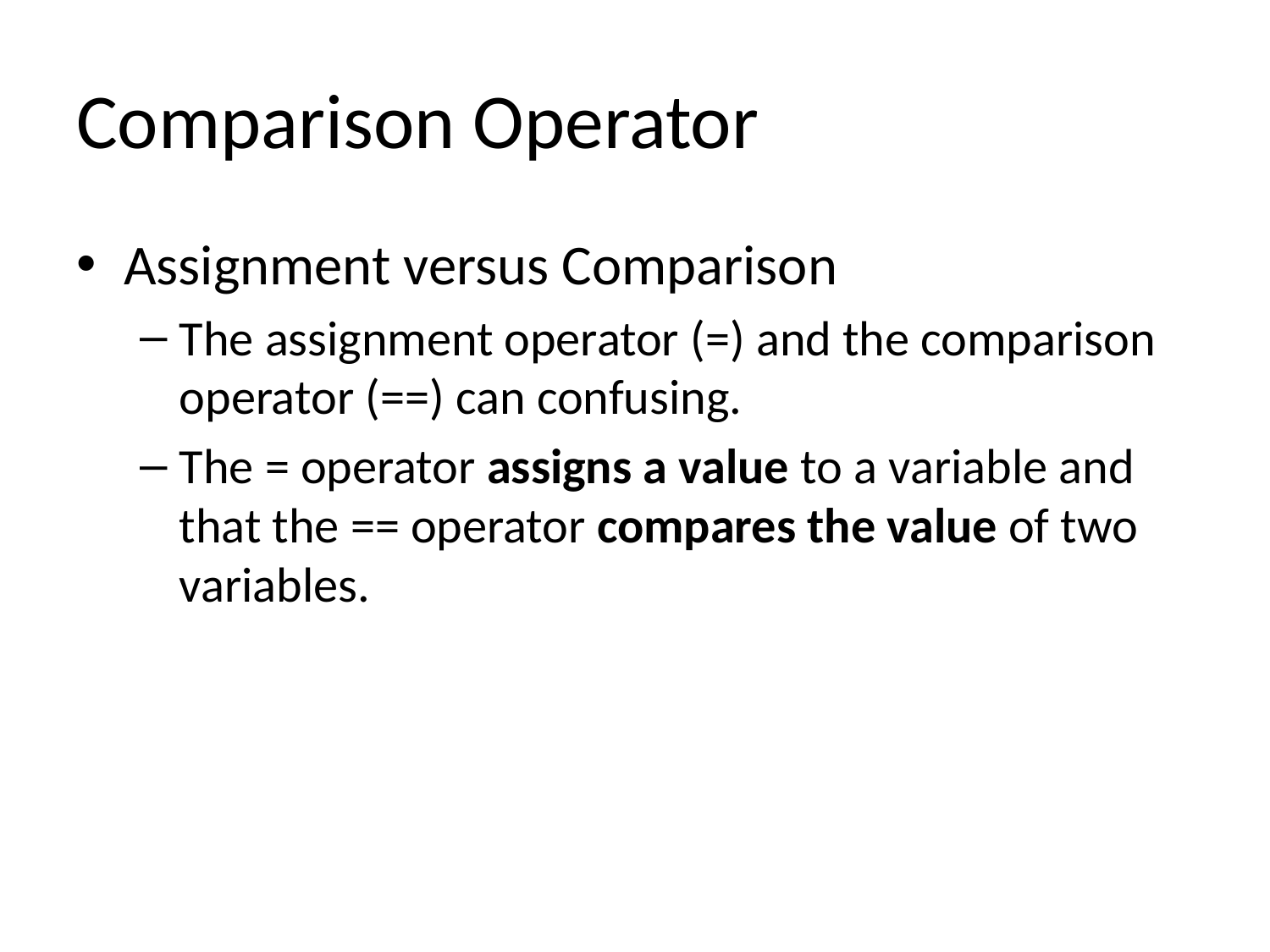

# Comparison Operator
Assignment versus Comparison
The assignment operator (=) and the comparison operator (==) can confusing.
The = operator assigns a value to a variable and that the == operator compares the value of two variables.